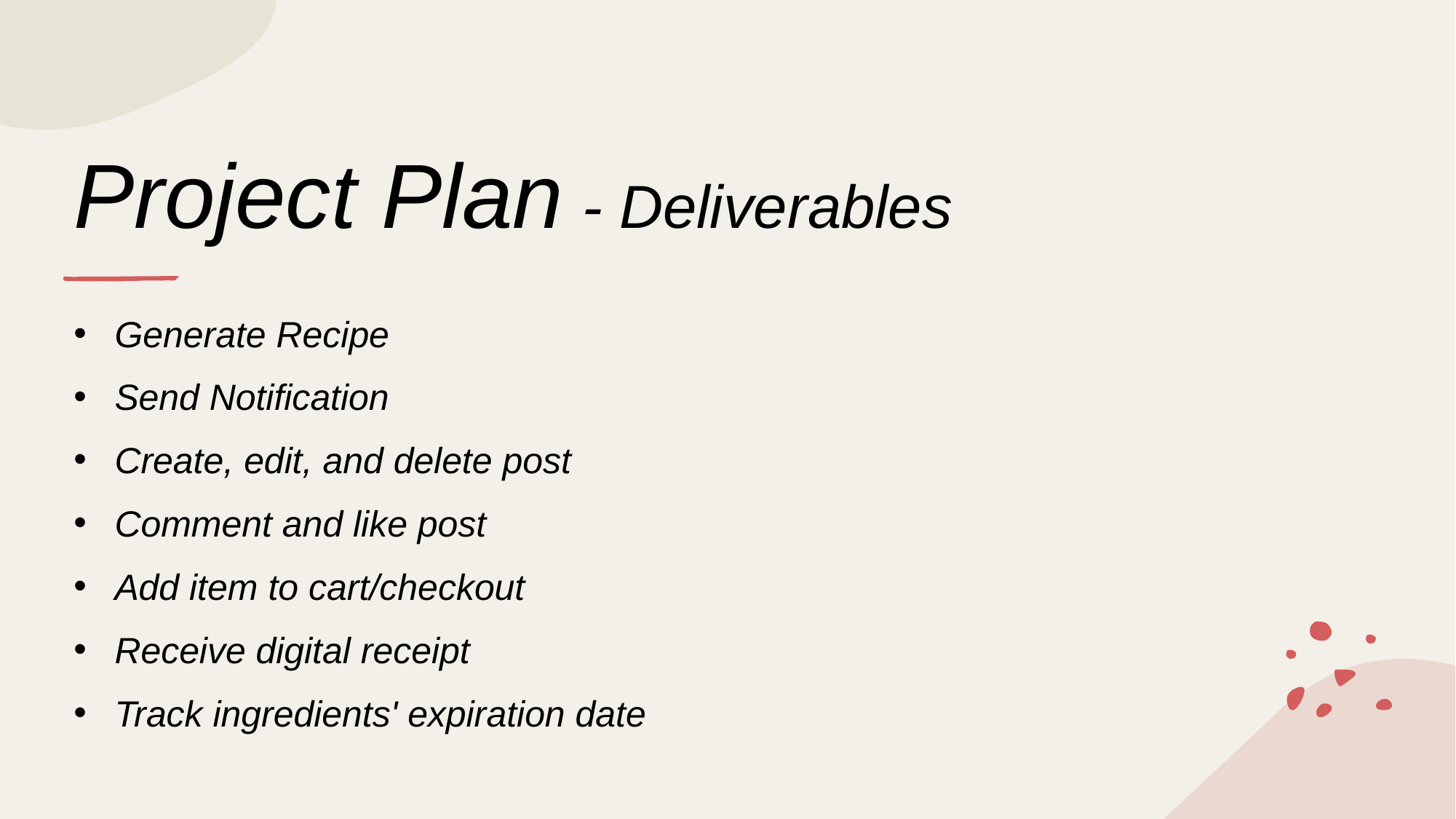

# Project Plan - Deliverables
Generate Recipe
Send Notification
Create, edit, and delete post
Comment and like post
Add item to cart/checkout
Receive digital receipt
Track ingredients' expiration date